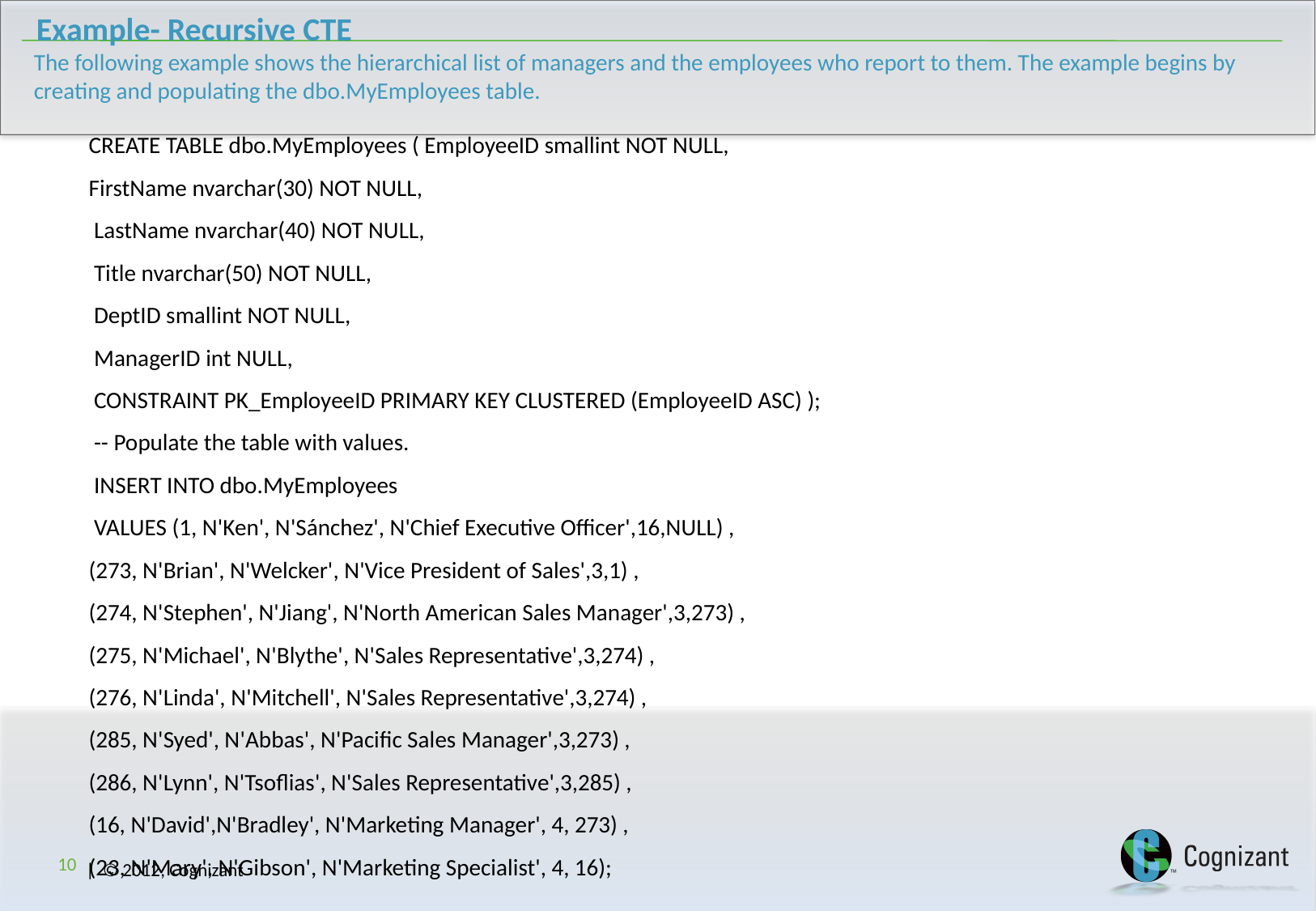

# Example- Recursive CTE
The following example shows the hierarchical list of managers and the employees who report to them. The example begins by creating and populating the dbo.MyEmployees table.
CREATE TABLE dbo.MyEmployees ( EmployeeID smallint NOT NULL,
FirstName nvarchar(30) NOT NULL,
 LastName nvarchar(40) NOT NULL,
 Title nvarchar(50) NOT NULL,
 DeptID smallint NOT NULL,
 ManagerID int NULL,
 CONSTRAINT PK_EmployeeID PRIMARY KEY CLUSTERED (EmployeeID ASC) );
 -- Populate the table with values.
 INSERT INTO dbo.MyEmployees
 VALUES (1, N'Ken', N'Sánchez', N'Chief Executive Officer',16,NULL) ,
(273, N'Brian', N'Welcker', N'Vice President of Sales',3,1) ,
(274, N'Stephen', N'Jiang', N'North American Sales Manager',3,273) ,
(275, N'Michael', N'Blythe', N'Sales Representative',3,274) ,
(276, N'Linda', N'Mitchell', N'Sales Representative',3,274) ,
(285, N'Syed', N'Abbas', N'Pacific Sales Manager',3,273) ,
(286, N'Lynn', N'Tsoflias', N'Sales Representative',3,285) ,
(16, N'David',N'Bradley', N'Marketing Manager', 4, 273) ,
(23, N'Mary', N'Gibson', N'Marketing Specialist', 4, 16);
10